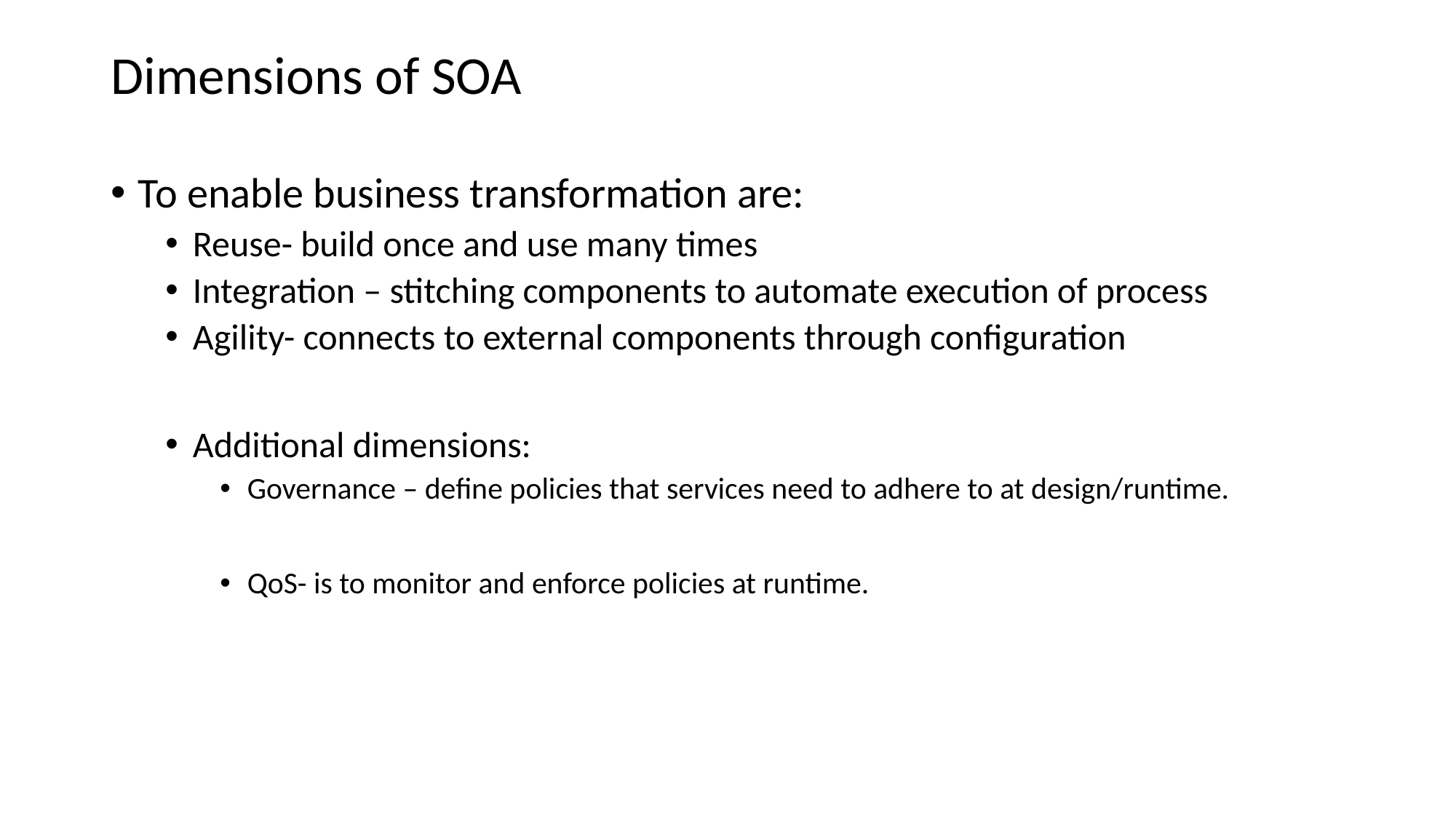

# Dimensions of SOA
To enable business transformation are:
Reuse- build once and use many times
Integration – stitching components to automate execution of process
Agility- connects to external components through configuration

Additional dimensions:
Governance – define policies that services need to adhere to at design/runtime.

QoS- is to monitor and enforce policies at runtime.